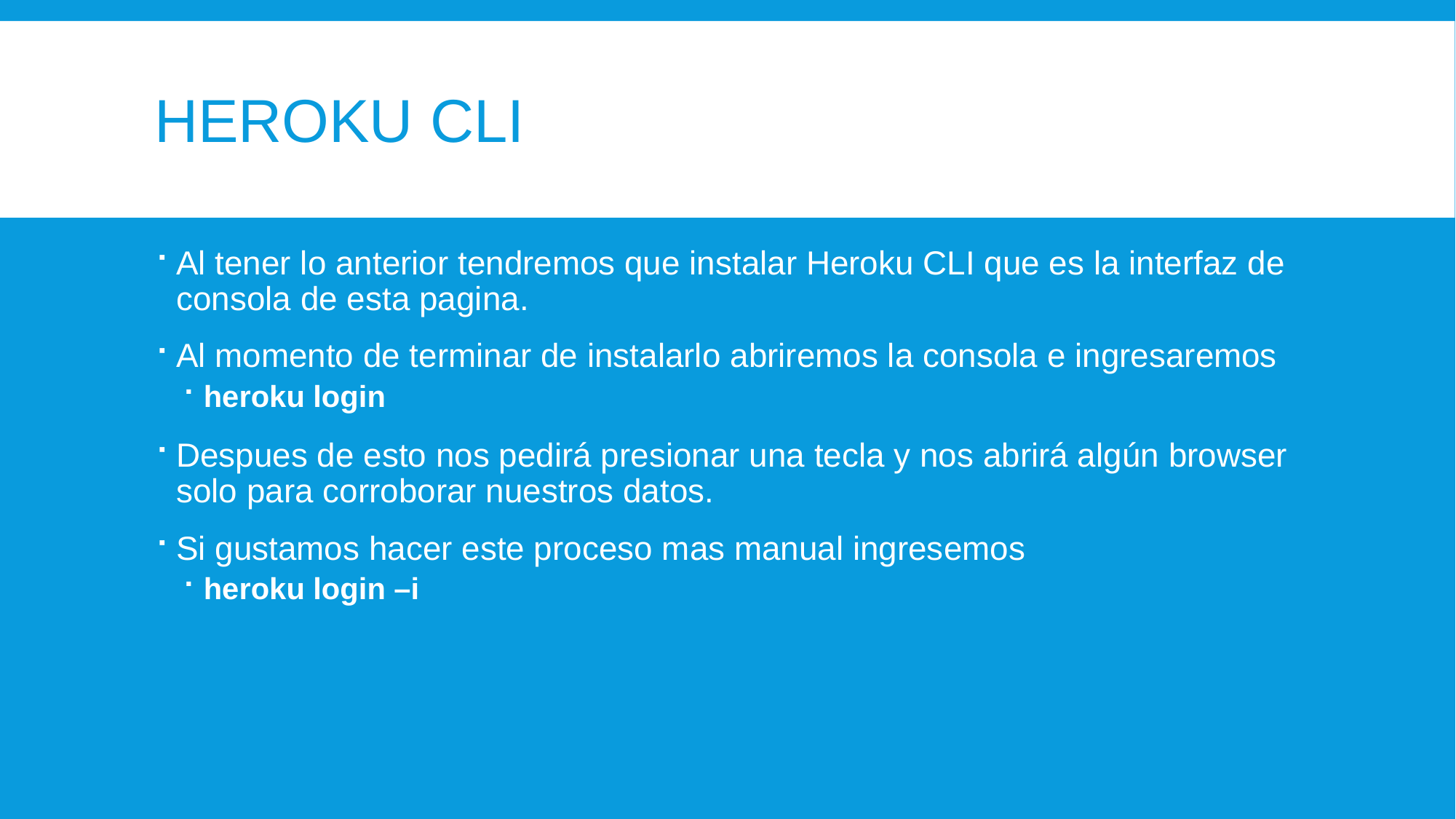

# Heroku CLI
Al tener lo anterior tendremos que instalar Heroku CLI que es la interfaz de consola de esta pagina.
Al momento de terminar de instalarlo abriremos la consola e ingresaremos
heroku login
Despues de esto nos pedirá presionar una tecla y nos abrirá algún browser solo para corroborar nuestros datos.
Si gustamos hacer este proceso mas manual ingresemos
heroku login –i